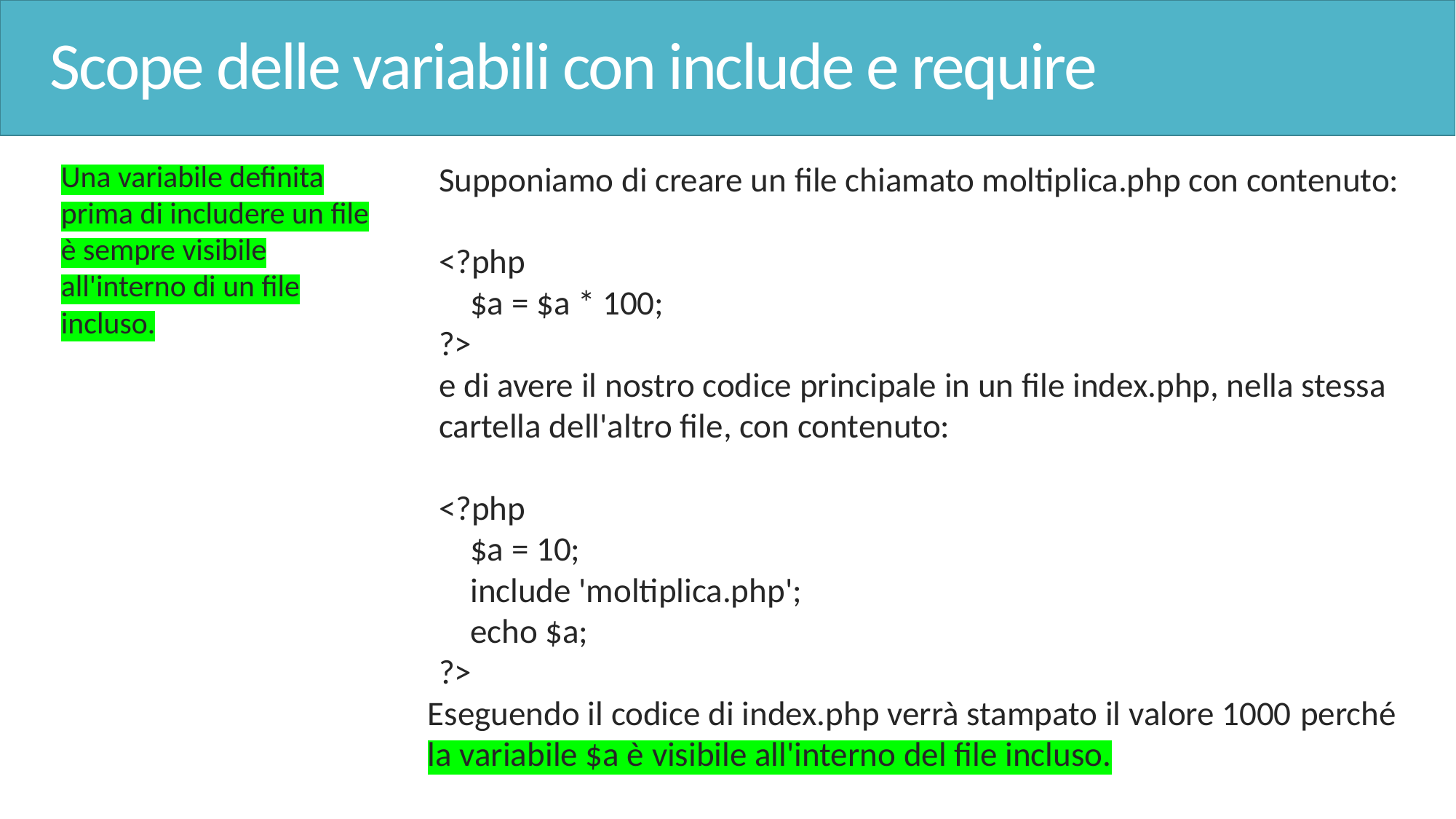

# Scope delle variabili con include e require
Una variabile definita prima di includere un file è sempre visibile all'interno di un file incluso.
Supponiamo di creare un file chiamato moltiplica.php con contenuto:
<?php
    $a = $a * 100;
?>
e di avere il nostro codice principale in un file index.php, nella stessa cartella dell'altro file, con contenuto:
<?php
    $a = 10;
    include 'moltiplica.php';
    echo $a;
?>
Eseguendo il codice di index.php verrà stampato il valore 1000 perché la variabile $a è visibile all'interno del file incluso.